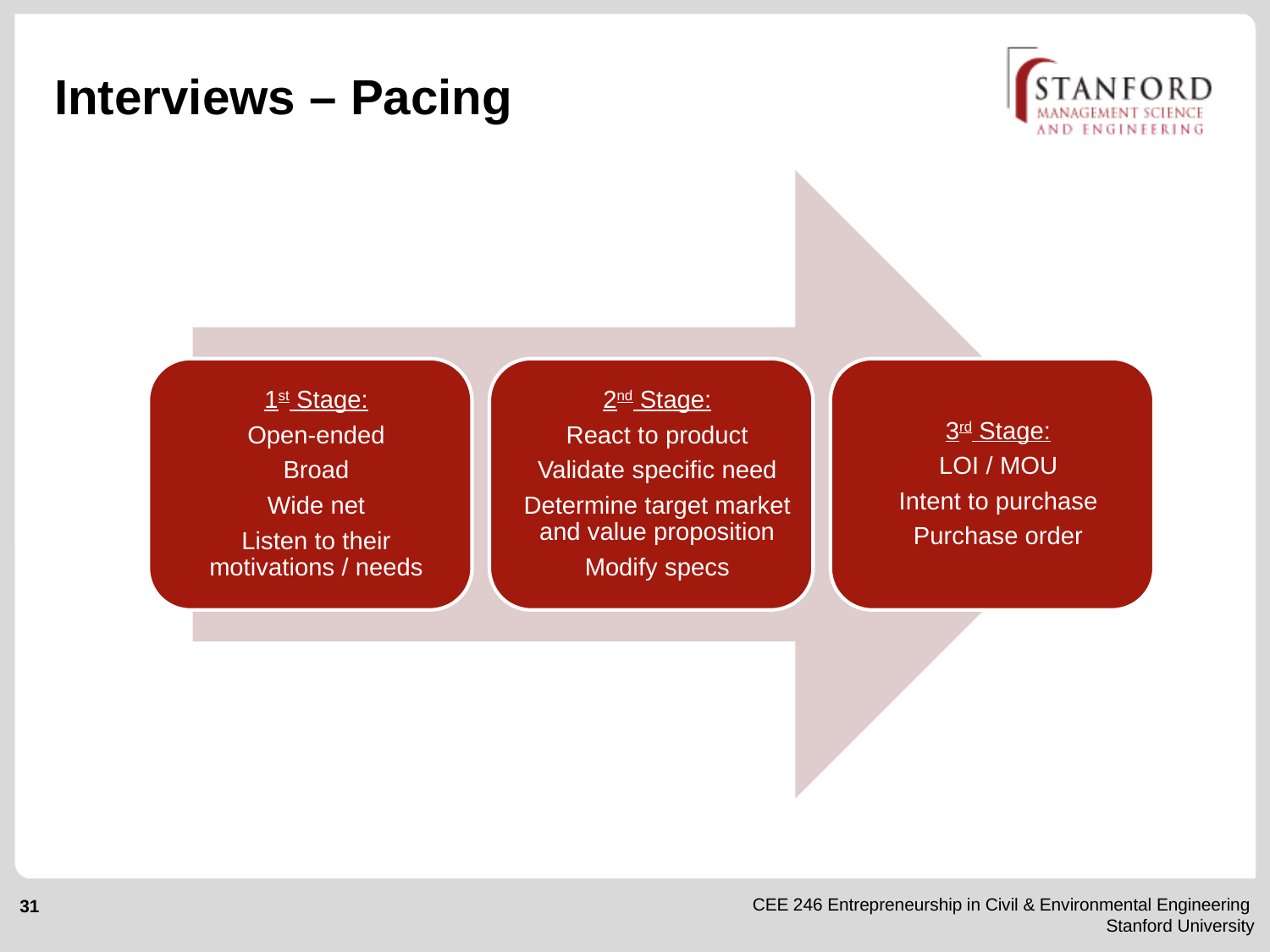

# Interviews – Pacing
1st Stage:
Open-ended
Broad
Wide net
Listen to their motivations / needs
2nd Stage:
React to product
Validate specific need
Determine target market and value proposition
Modify specs
3rd Stage:
LOI / MOU
Intent to purchase
Purchase order